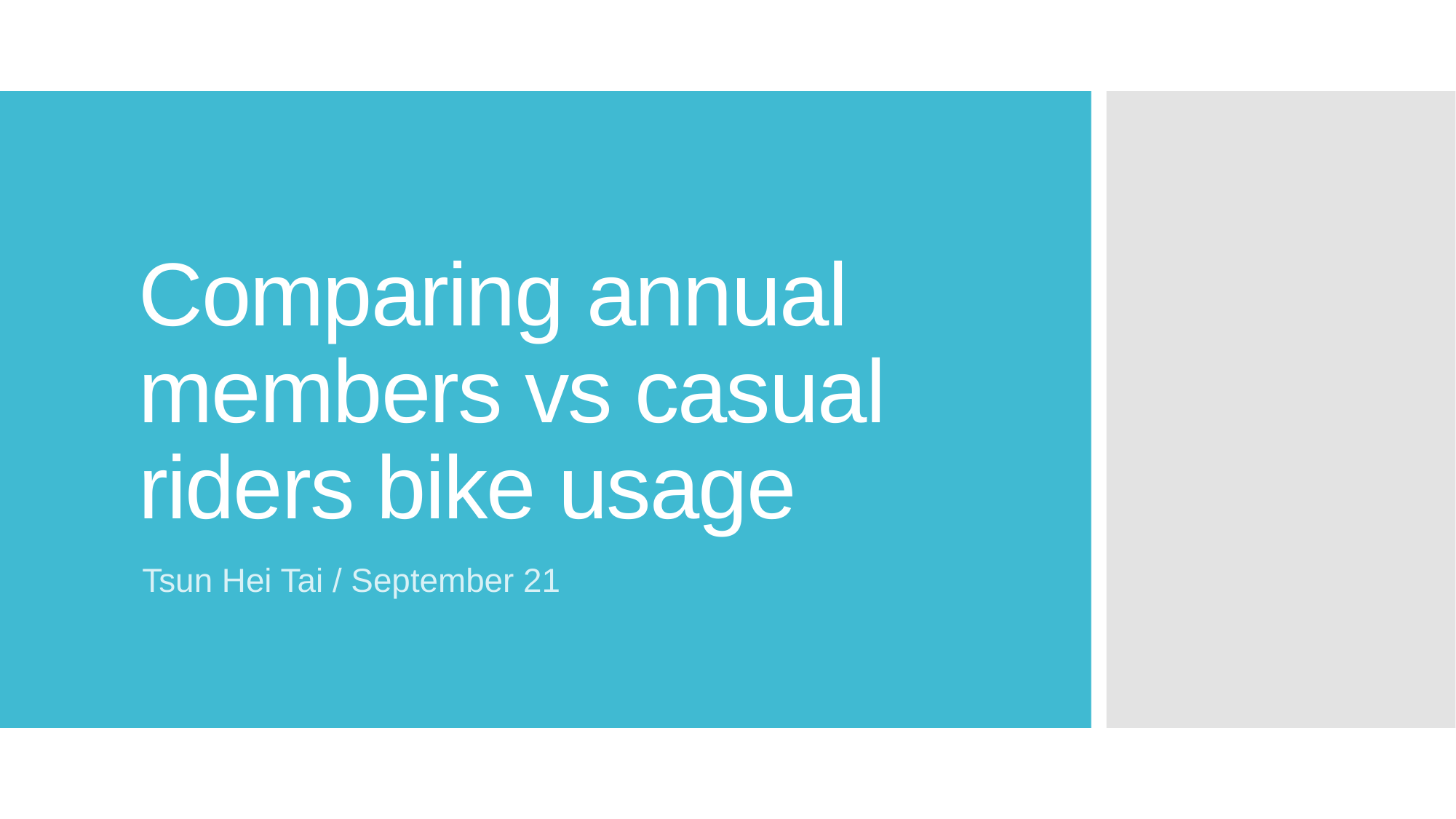

# Comparing annual members vs casual riders bike usage
Tsun Hei Tai / September 21